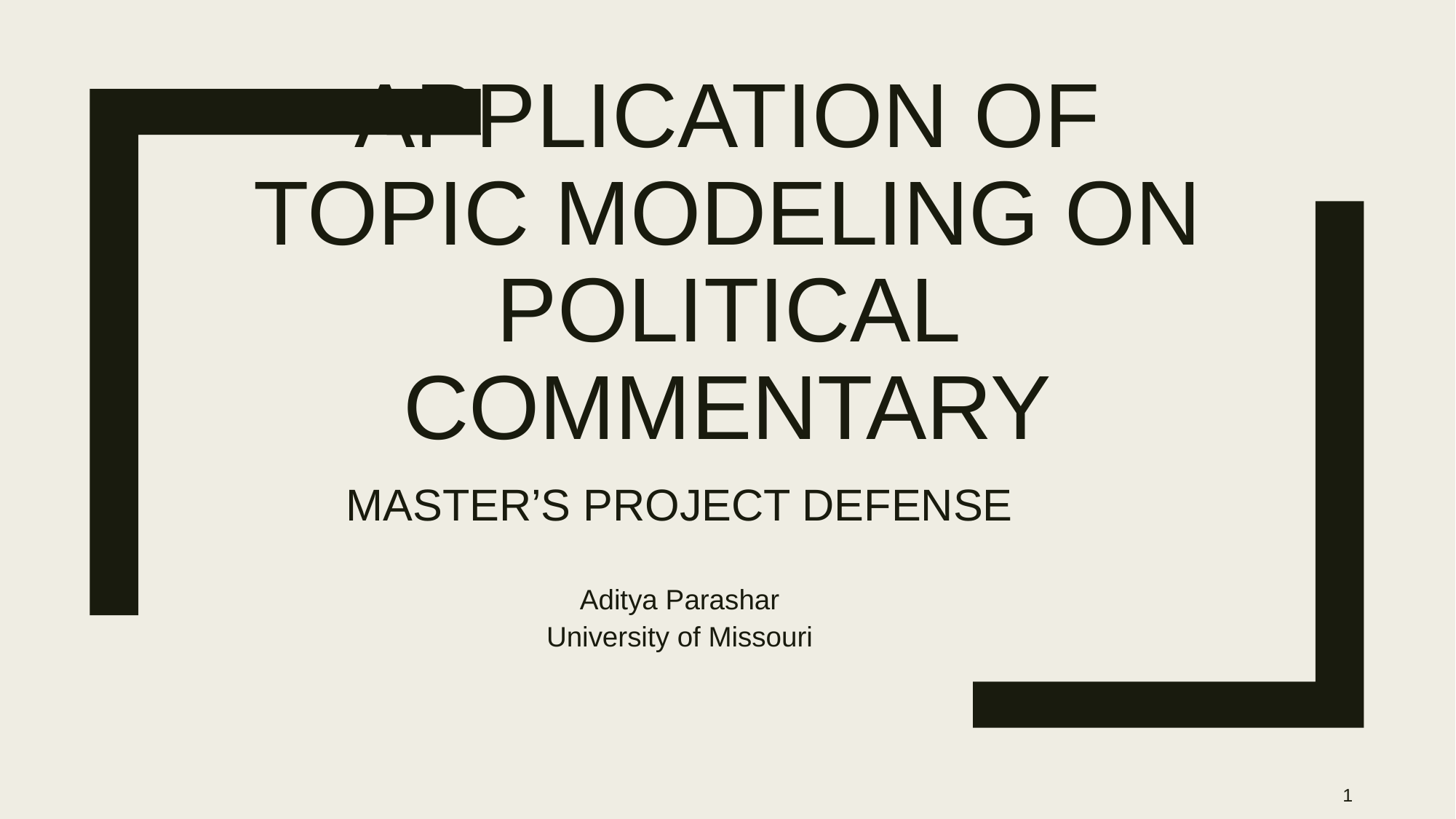

# APPLICATION OF TOPIC MODELING ON POLITICAL COMMENTARY
MASTER’S PROJECT DEFENSE

Aditya Parashar
University of Missouri
1